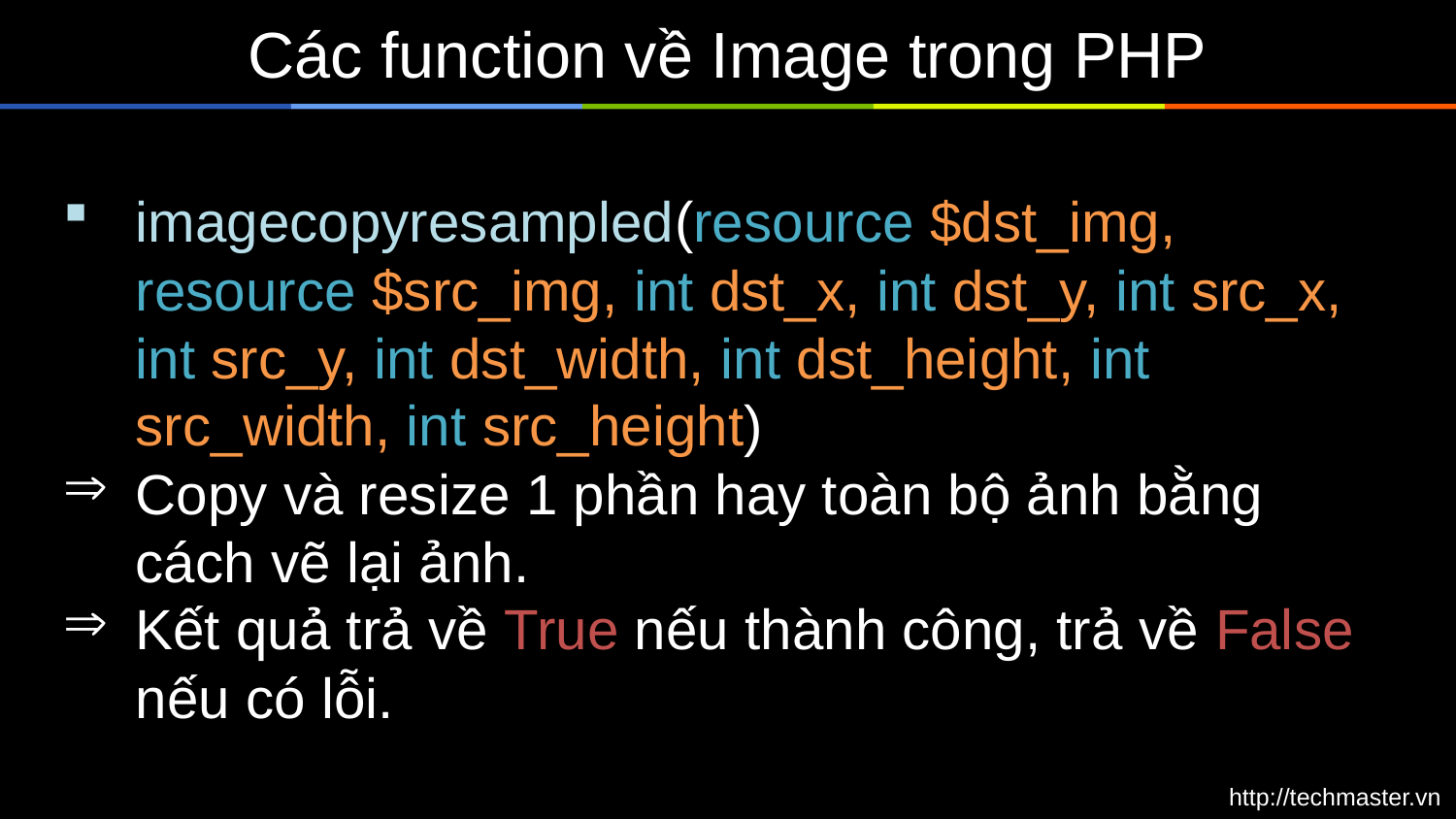

# Các function về Image trong PHP
imagecopyresampled(resource $dst_img, resource $src_img, int dst_x, int dst_y, int src_x, int src_y, int dst_width, int dst_height, int src_width, int src_height)
Copy và resize 1 phần hay toàn bộ ảnh bằng cách vẽ lại ảnh.
Kết quả trả về True nếu thành công, trả về False nếu có lỗi.